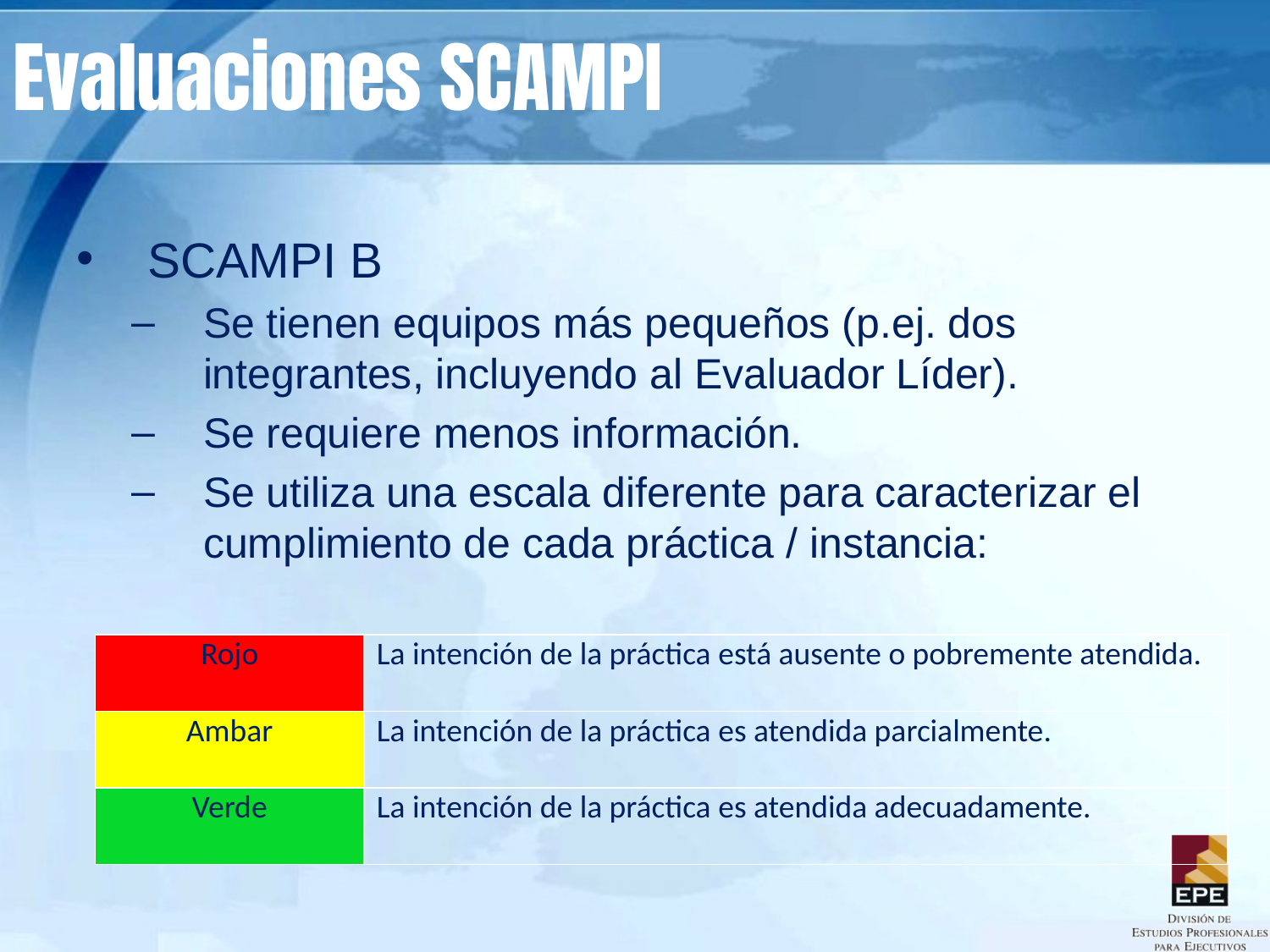

# Evaluaciones SCAMPI
SCAMPI B
Se tienen equipos más pequeños (p.ej. dos integrantes, incluyendo al Evaluador Líder).
Se requiere menos información.
Se utiliza una escala diferente para caracterizar el cumplimiento de cada práctica / instancia:

| Rojo | La intención de la práctica está ausente o pobremente atendida. |
| --- | --- |
| Ambar | La intención de la práctica es atendida parcialmente. |
| Verde | La intención de la práctica es atendida adecuadamente. |